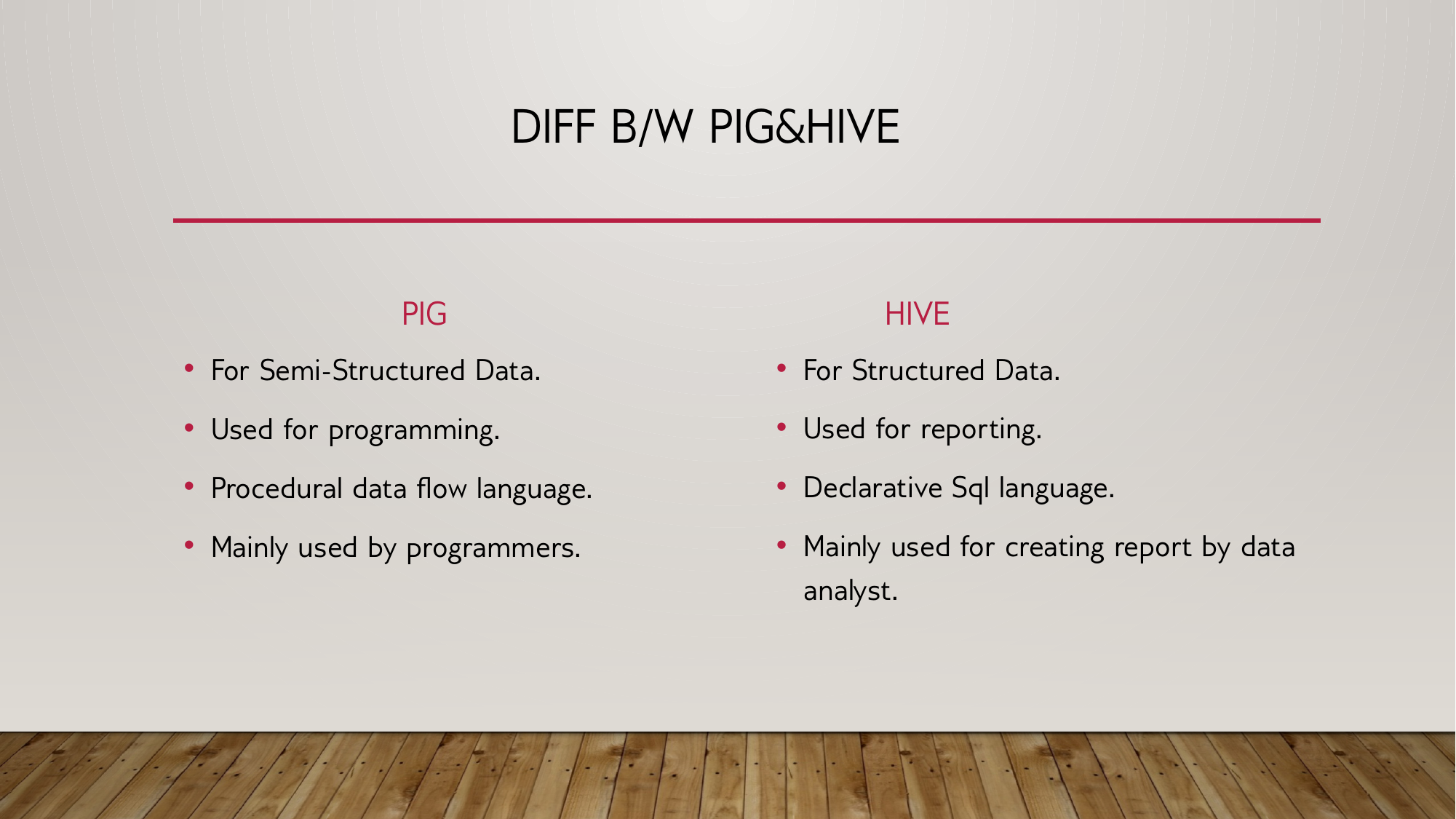

# DIFF B/W PIG&HIVE
		PIG
	HIVE
For Structured Data.
Used for reporting.
Declarative Sql language.
Mainly used for creating report by data analyst.
For Semi-Structured Data.
Used for programming.
Procedural data flow language.
Mainly used by programmers.